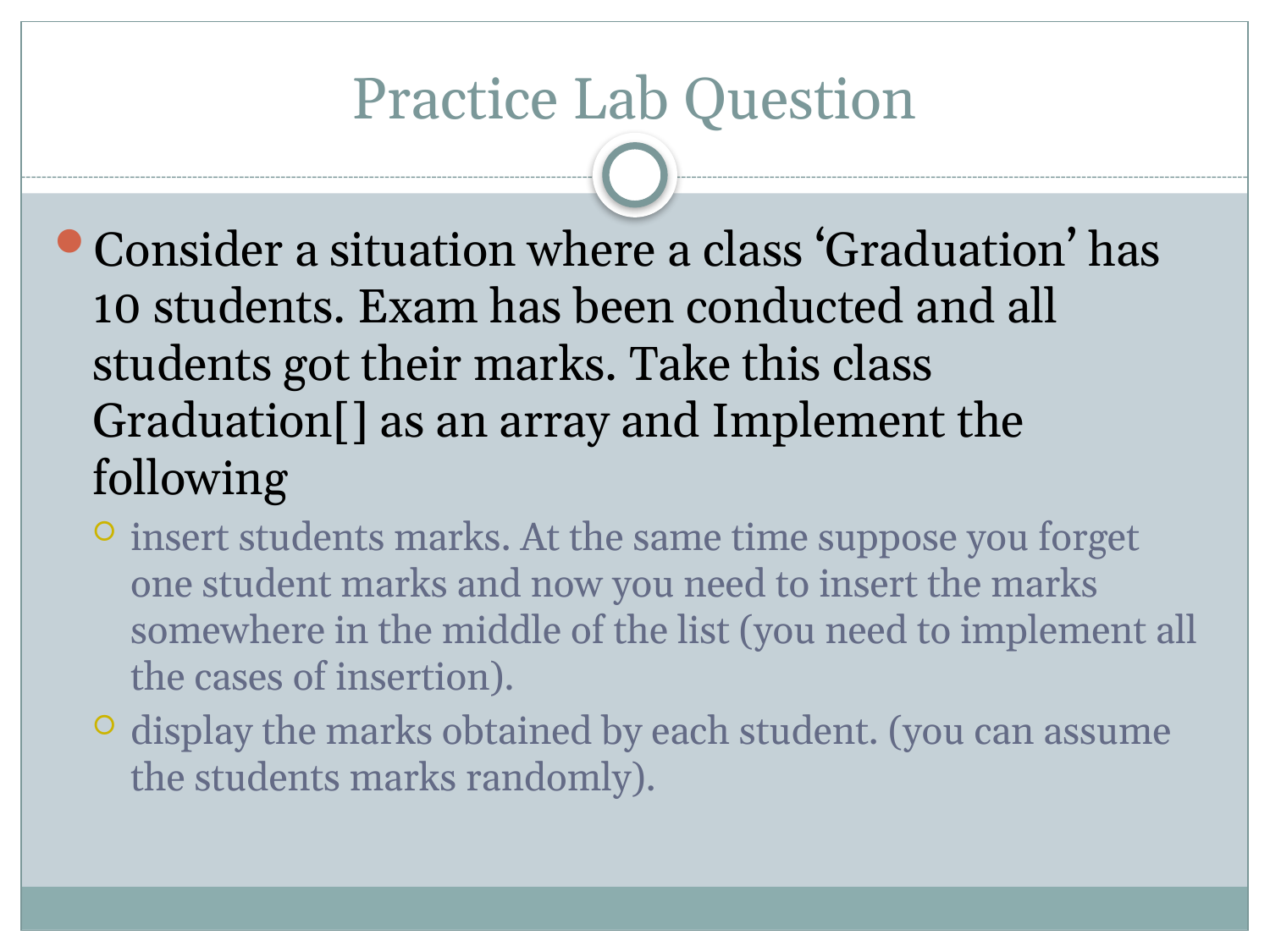

# Practice Lab Question
Consider a situation where a class ‘Graduation’ has 10 students. Exam has been conducted and all students got their marks. Take this class Graduation[] as an array and Implement the following
insert students marks. At the same time suppose you forget one student marks and now you need to insert the marks somewhere in the middle of the list (you need to implement all the cases of insertion).
display the marks obtained by each student. (you can assume the students marks randomly).